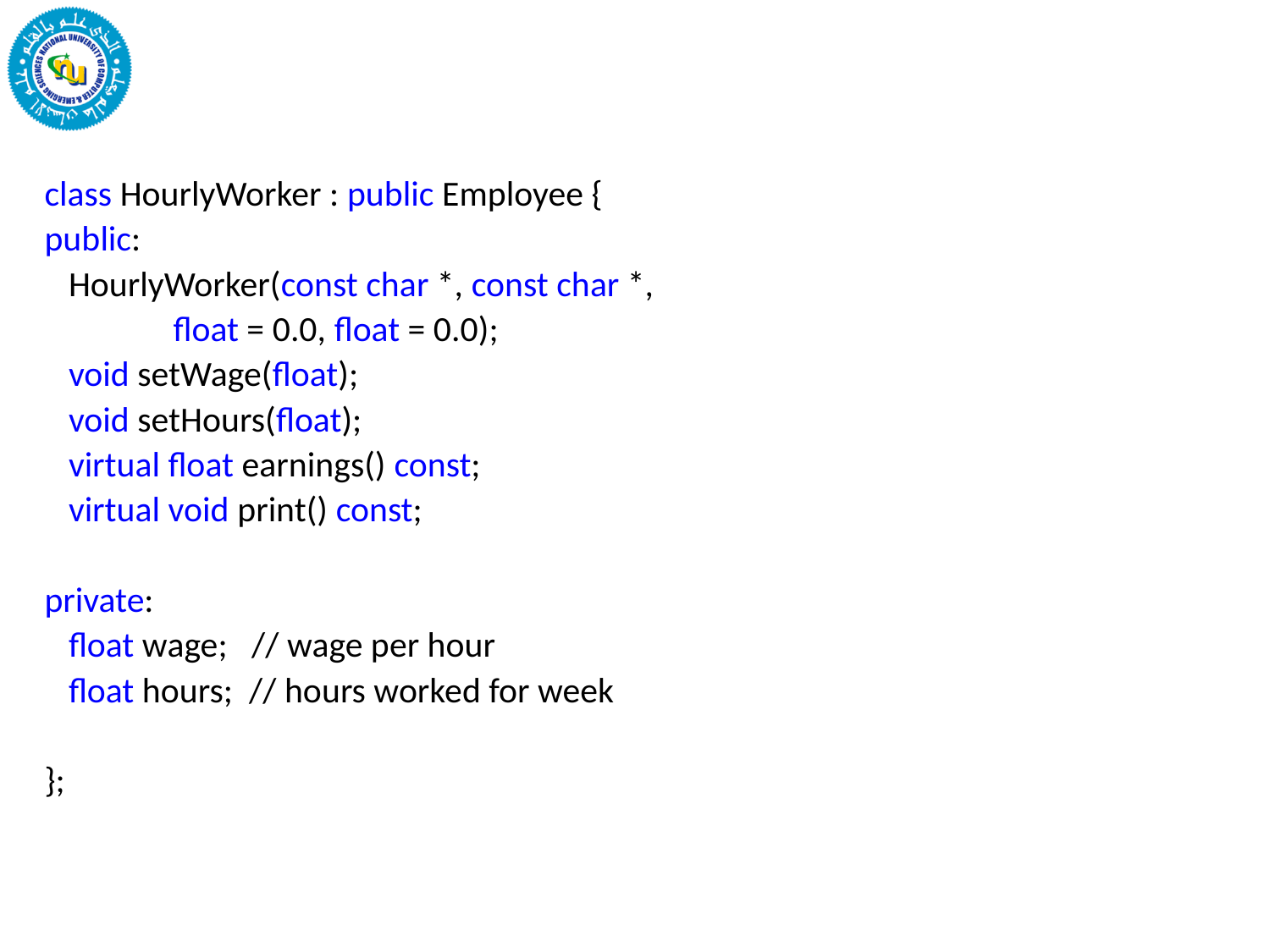

class HourlyWorker : public Employee {
public:
   HourlyWorker(const char *, const char *,
                float = 0.0, float = 0.0);
   void setWage(float);
   void setHours(float);
   virtual float earnings() const;
   virtual void print() const;

private:
   float wage;   // wage per hour
   float hours;  // hours worked for week

};